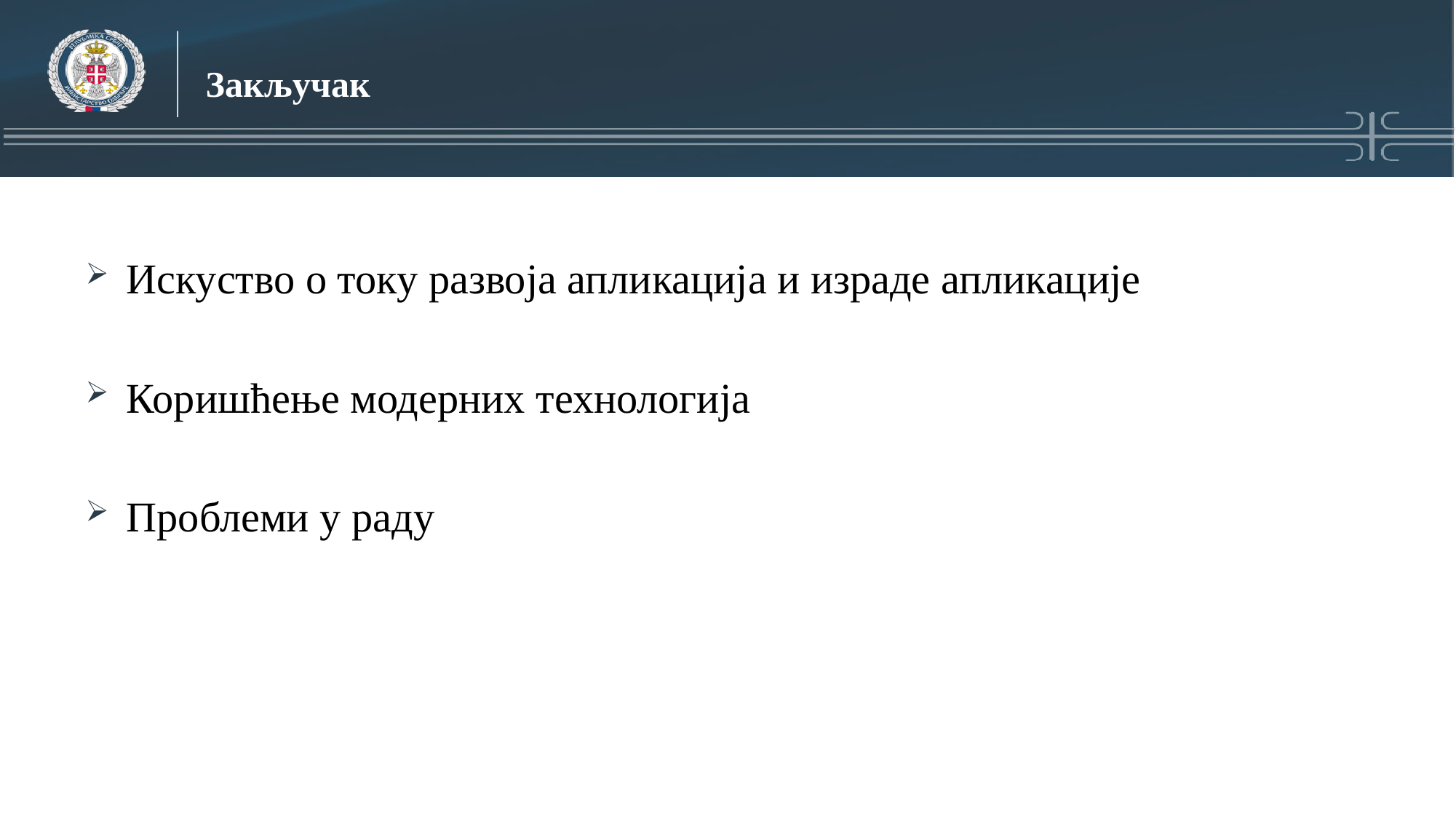

# Закључак
Искуство о току развоја апликација и израде апликације

Коришћење модерних технологија

Проблеми у раду